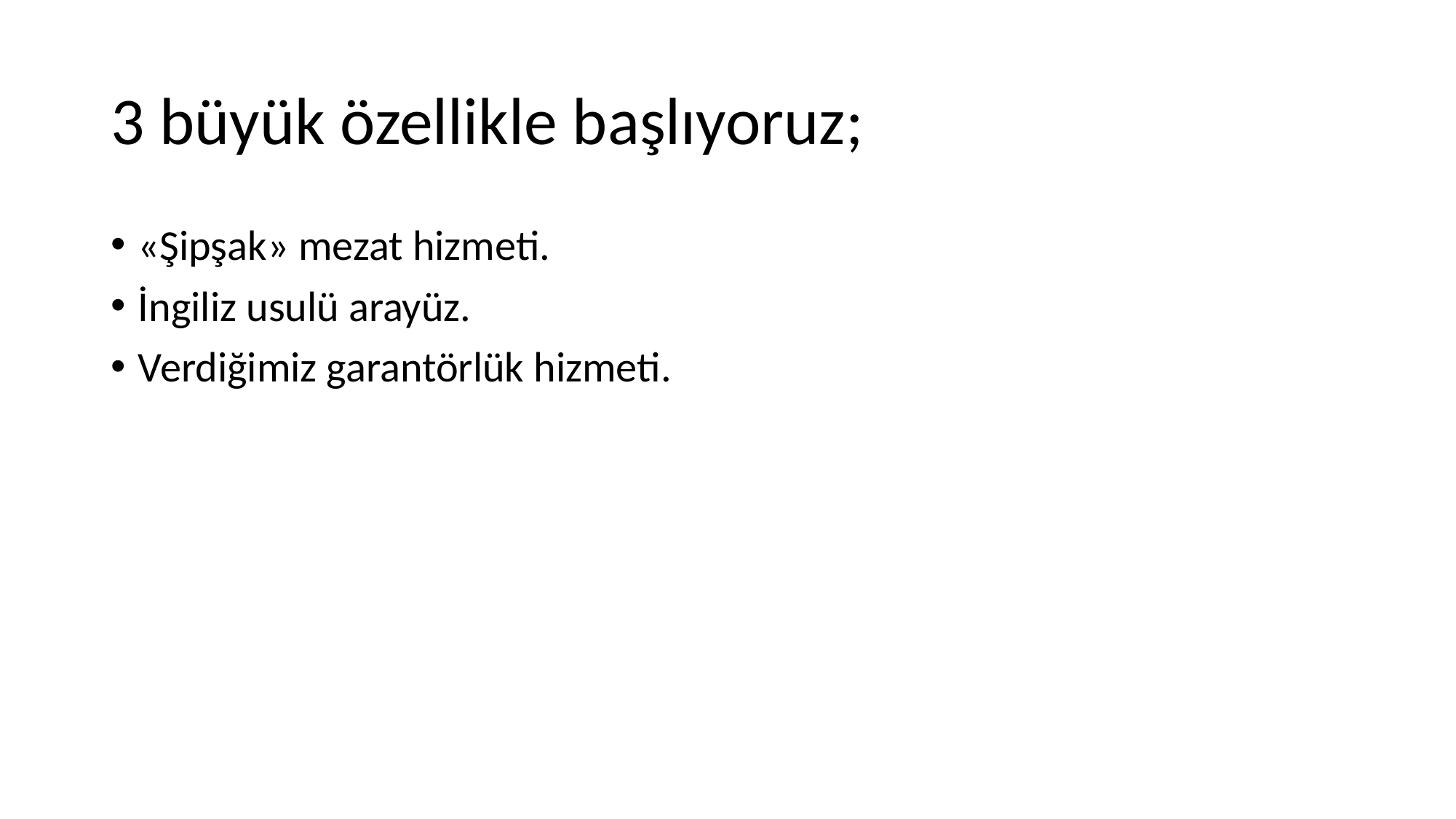

# 3 büyük özellikle başlıyoruz;
«Şipşak» mezat hizmeti.
İngiliz usulü arayüz.
Verdiğimiz garantörlük hizmeti.